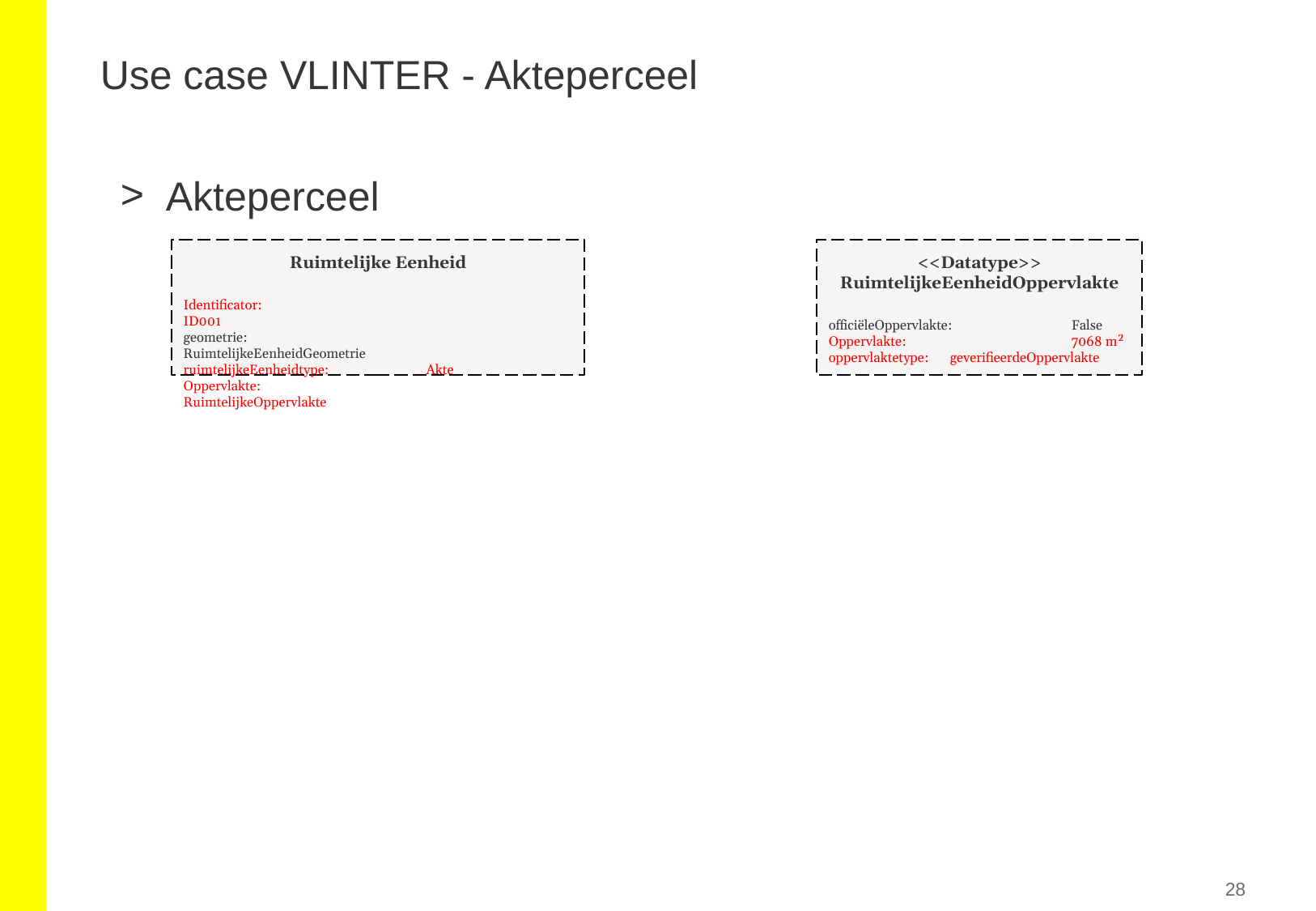

# Use case VLINTER - Akteperceel

Akteperceel

Ruimtelijke Eenheid

Identificator:			ID001
geometrie:			RuimtelijkeEenheidGeometrie
ruimtelijkeEenheidtype:	Akte
Oppervlakte:			RuimtelijkeOppervlakte
<<Datatype>>
RuimtelijkeEenheidOppervlakte

officiëleOppervlakte:	False
Oppervlakte:		7068 m²
oppervlaktetype:	geverifieerdeOppervlakte

28